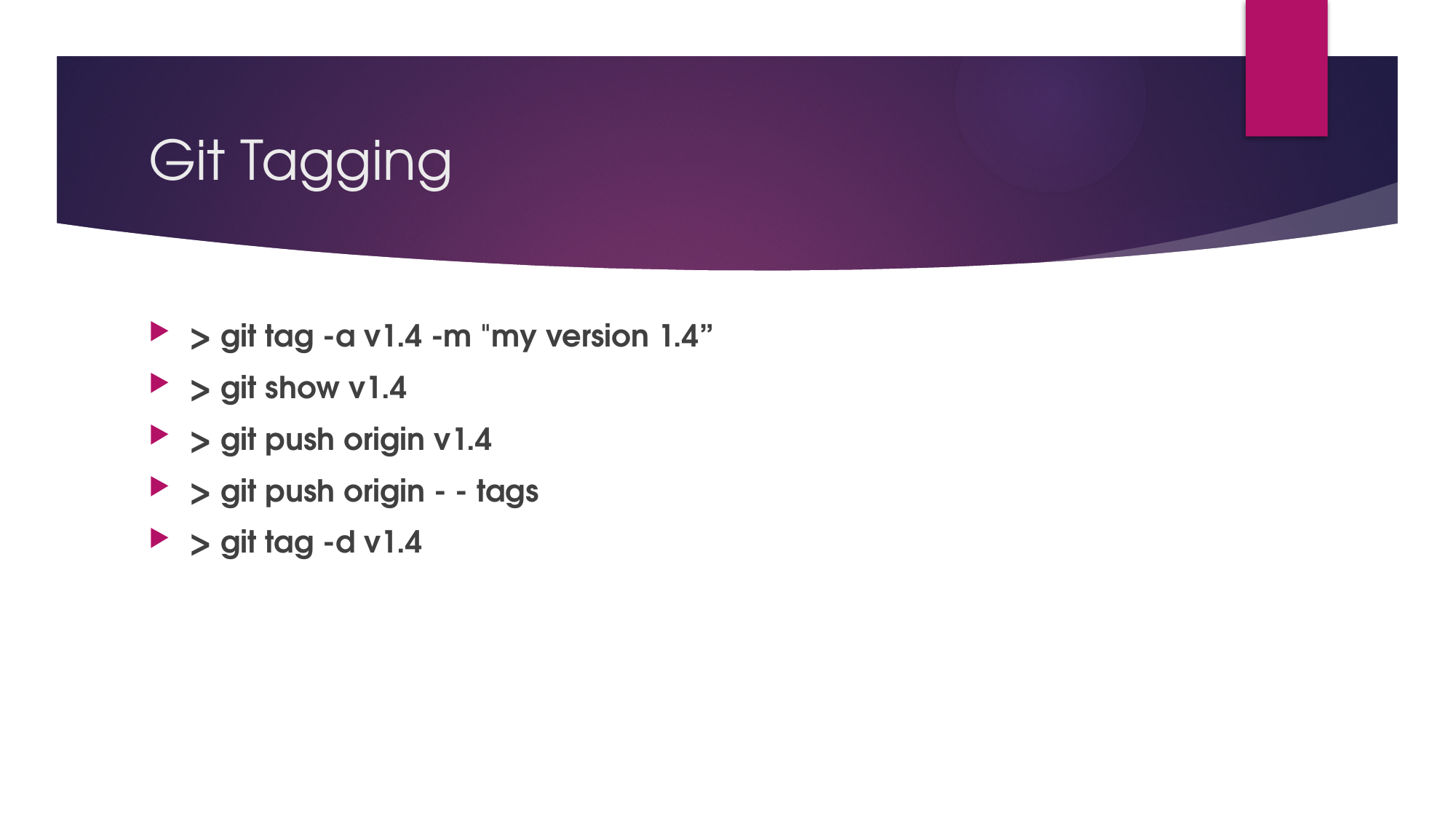

# Git Tagging
> git tag -a v1.4 -m "my version 1.4”
> git show v1.4
> git push origin v1.4
> git push origin - - tags
> git tag -d v1.4